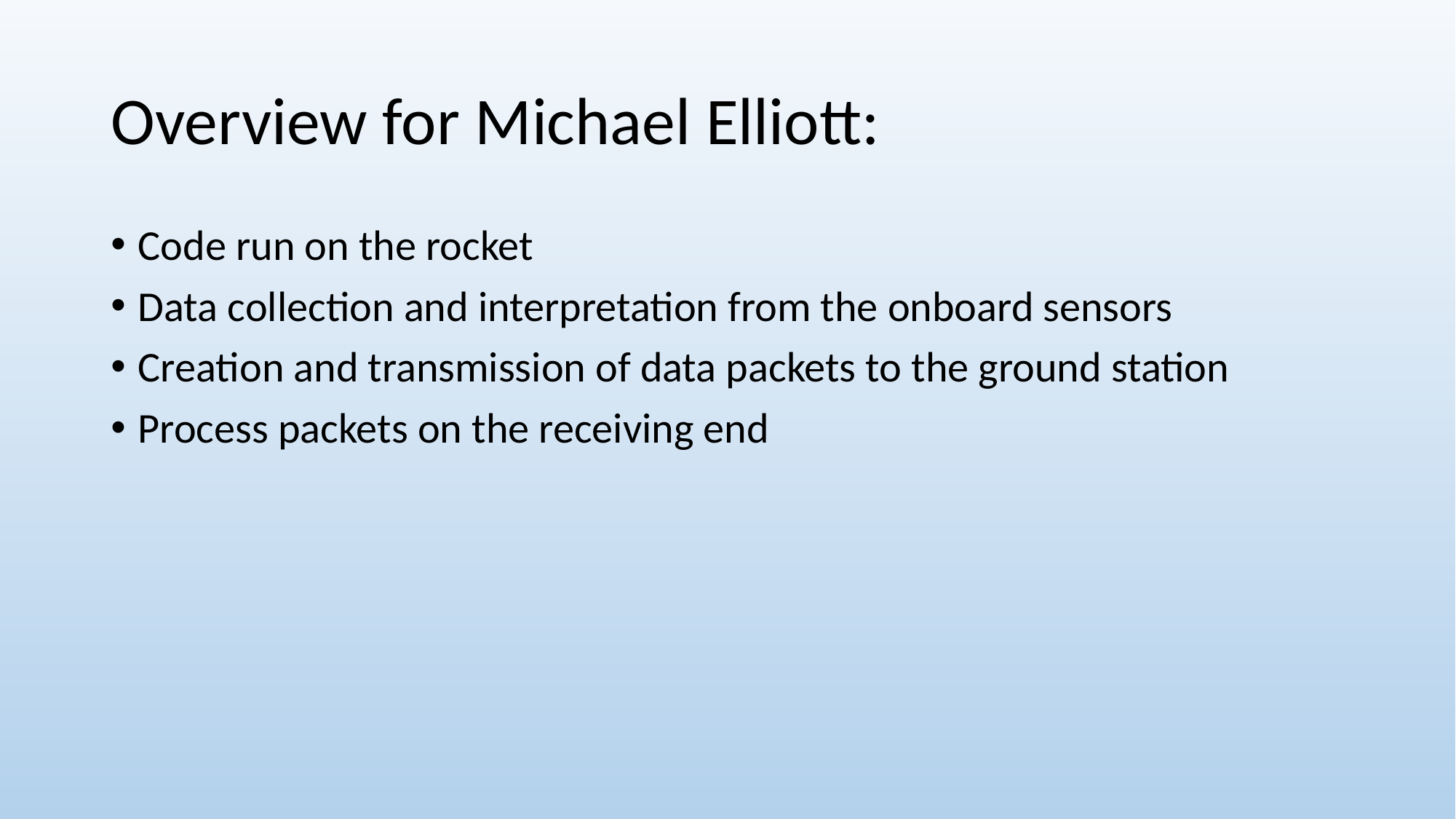

# Overview for Michael Elliott:
Code run on the rocket
Data collection and interpretation from the onboard sensors
Creation and transmission of data packets to the ground station
Process packets on the receiving end